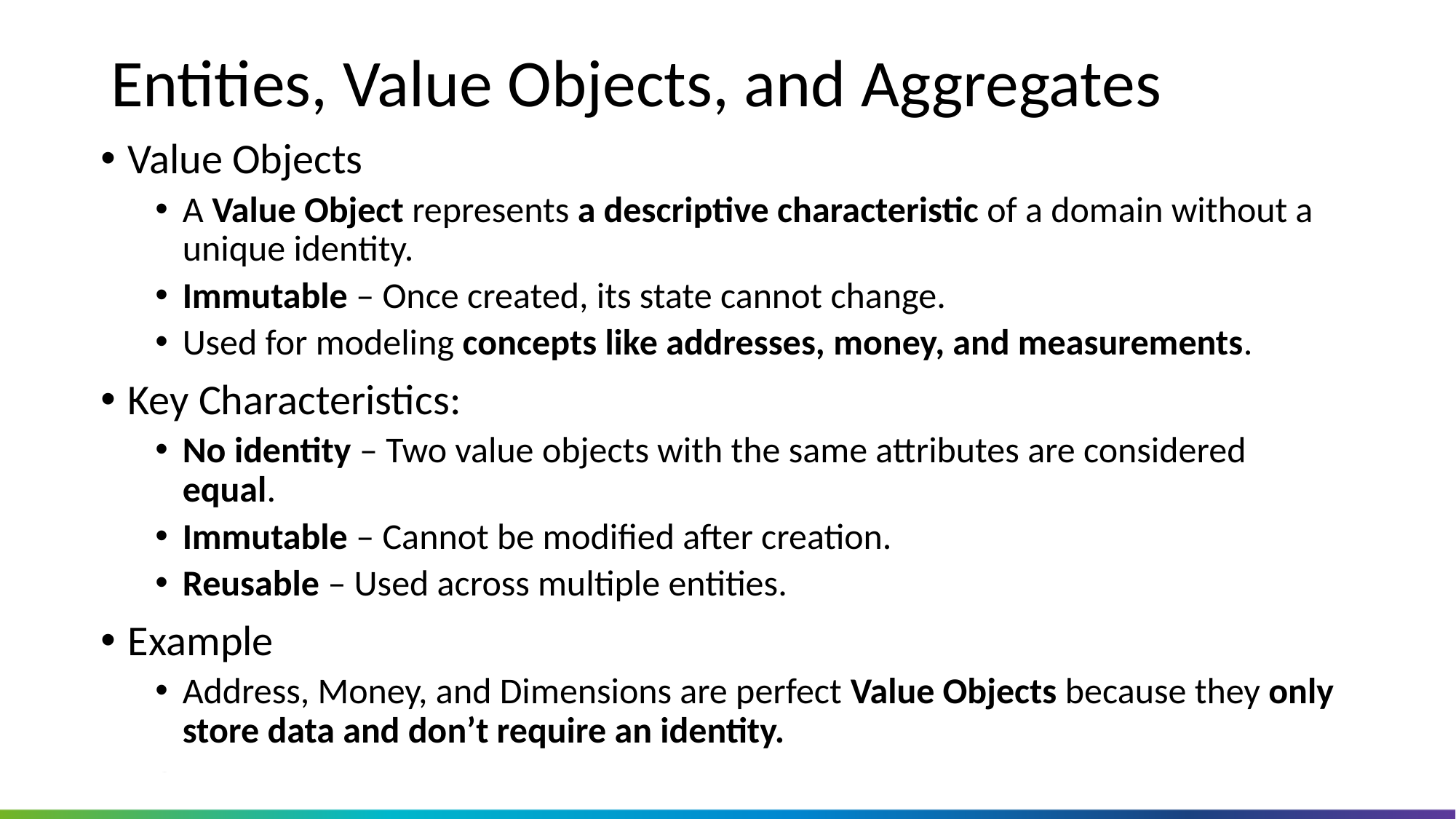

Entities, Value Objects, and Aggregates
Value Objects
A Value Object represents a descriptive characteristic of a domain without a unique identity.
Immutable – Once created, its state cannot change.
Used for modeling concepts like addresses, money, and measurements.
Key Characteristics:
No identity – Two value objects with the same attributes are considered equal.
Immutable – Cannot be modified after creation.
Reusable – Used across multiple entities.
Example
Address, Money, and Dimensions are perfect Value Objects because they only store data and don’t require an identity.